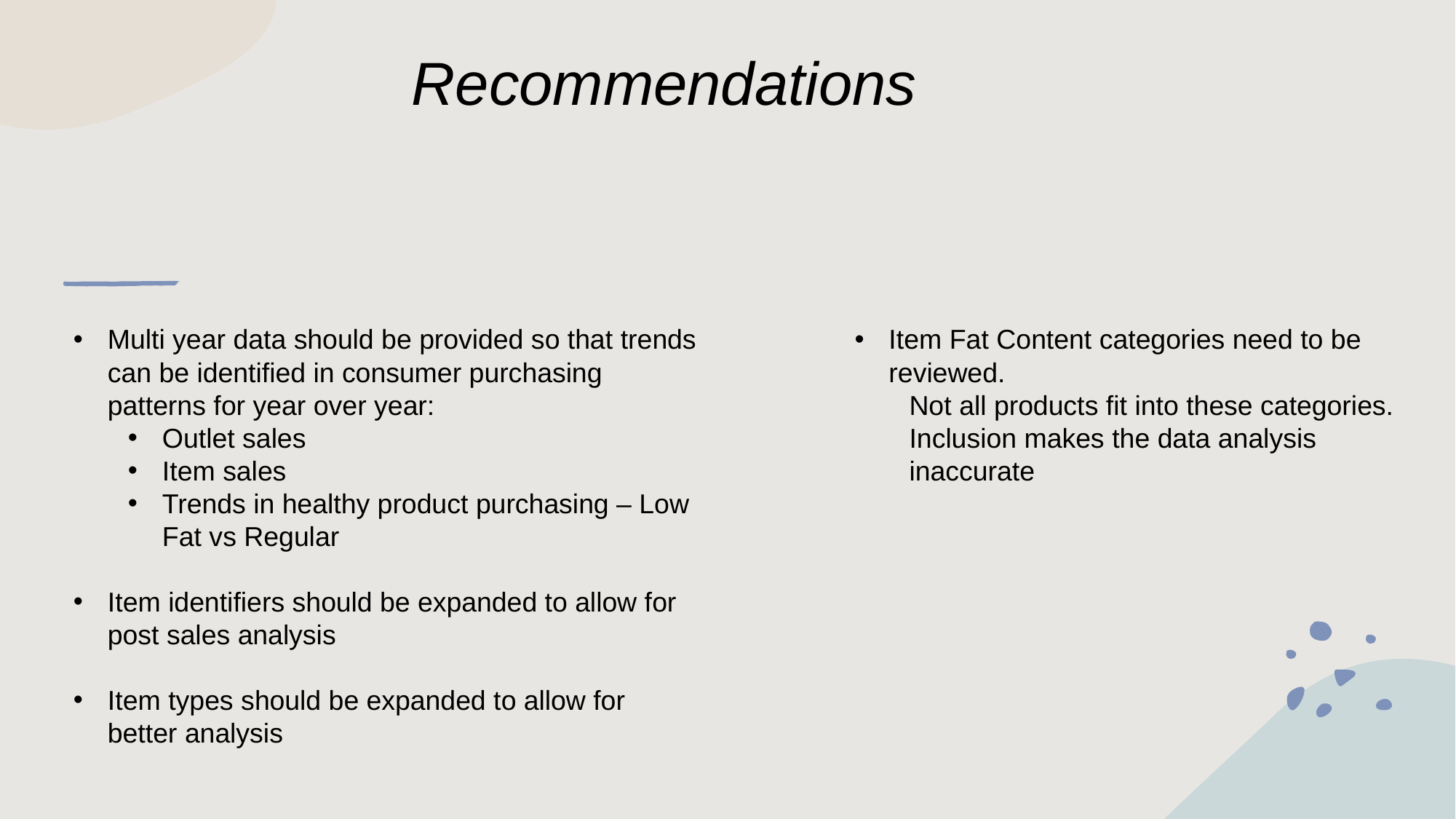

# Recommendations
Multi year data should be provided so that trends can be identified in consumer purchasing patterns for year over year:
Outlet sales
Item sales
Trends in healthy product purchasing – Low Fat vs Regular

Item identifiers should be expanded to allow for post sales analysis

Item types should be expanded to allow for better analysis

Item Fat Content categories need to be reviewed.
Not all products fit into these categories. Inclusion makes the data analysis inaccurate